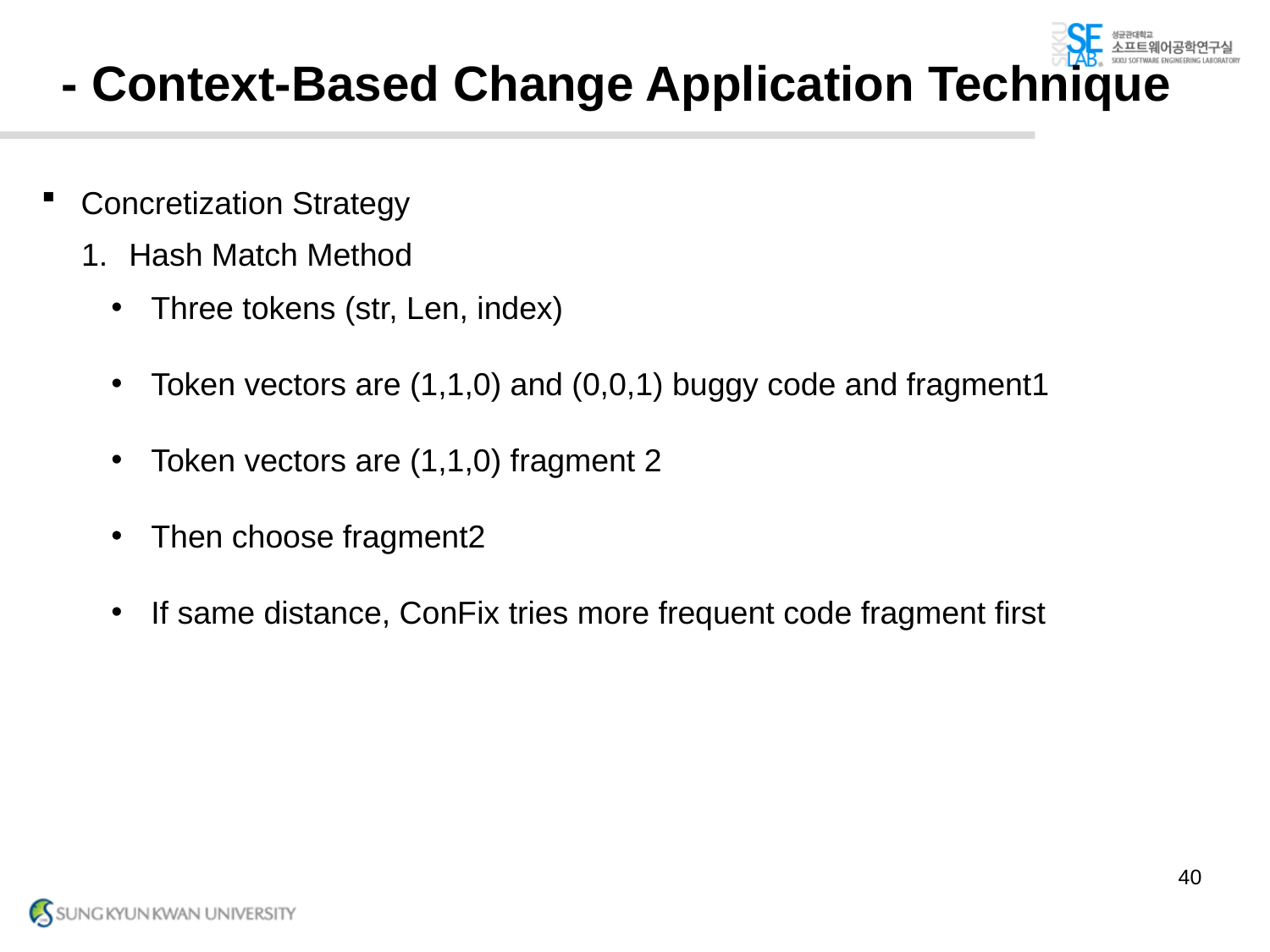

# - Context-Based Change Application Technique
Concretization Strategy
Hash Match Method
Three tokens (str, Len, index)

Token vectors are (1,1,0) and (0,0,1) buggy code and fragment1

Token vectors are (1,1,0) fragment 2

Then choose fragment2

If same distance, ConFix tries more frequent code fragment first
40